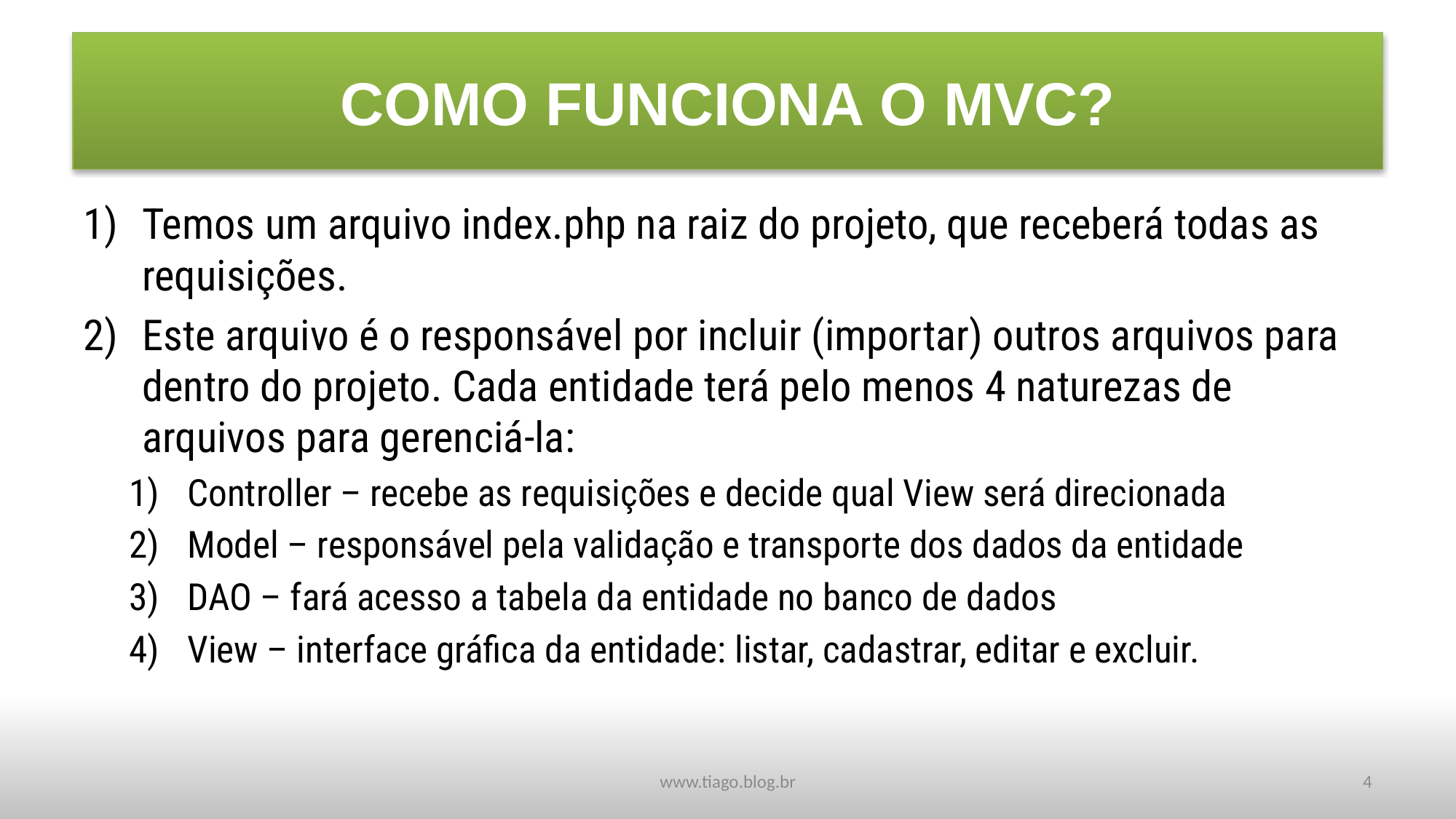

# COMO FUNCIONA O MVC?
Temos um arquivo index.php na raiz do projeto, que receberá todas as requisições.
Este arquivo é o responsável por incluir (importar) outros arquivos para dentro do projeto. Cada entidade terá pelo menos 4 naturezas de arquivos para gerenciá-la:
Controller – recebe as requisições e decide qual View será direcionada
Model – responsável pela validação e transporte dos dados da entidade
DAO – fará acesso a tabela da entidade no banco de dados
View – interface gráfica da entidade: listar, cadastrar, editar e excluir.
www.tiago.blog.br
4